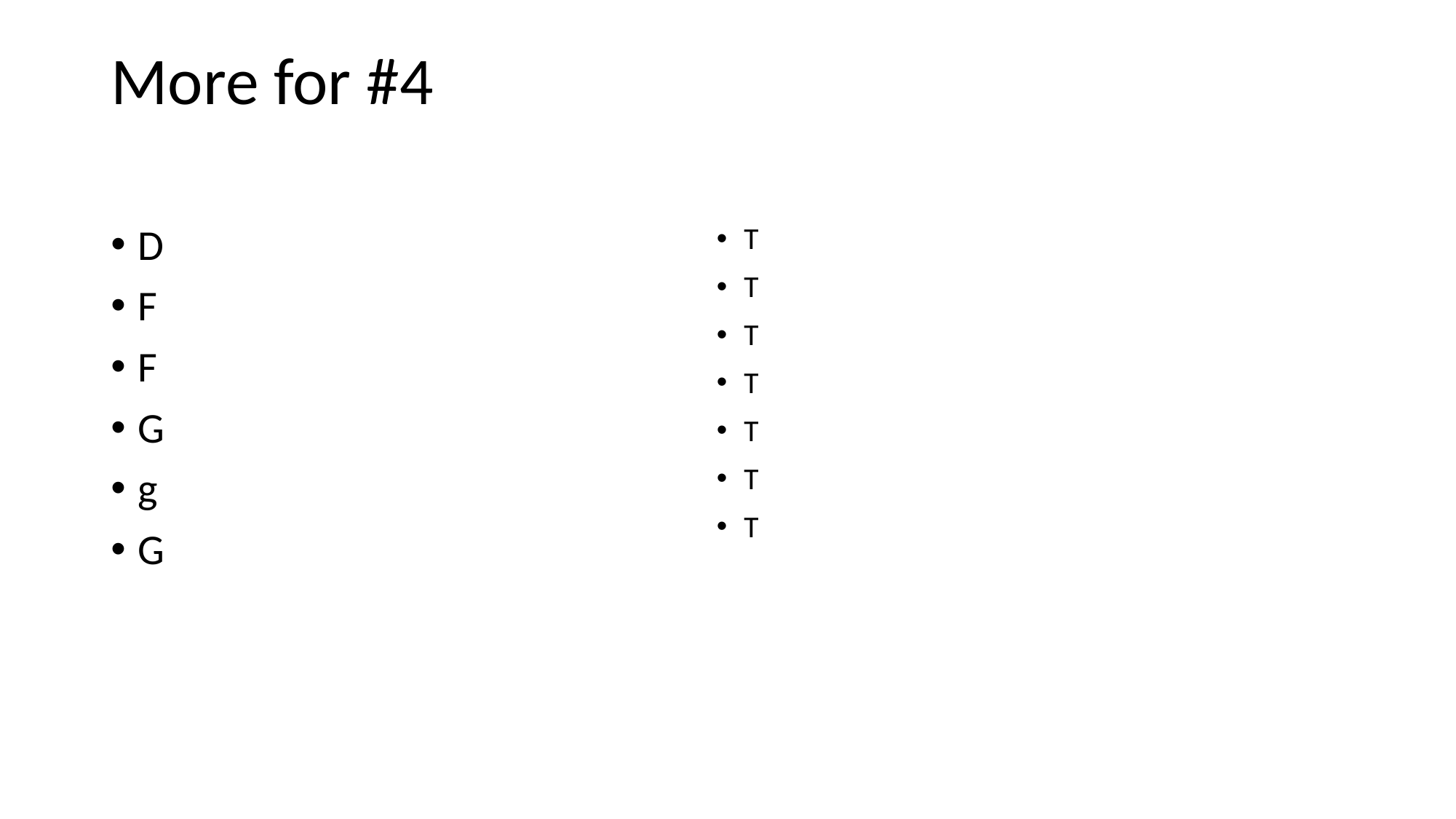

# More for #4
D
F
F
G
g
G

T
T
T
T
T
T
T